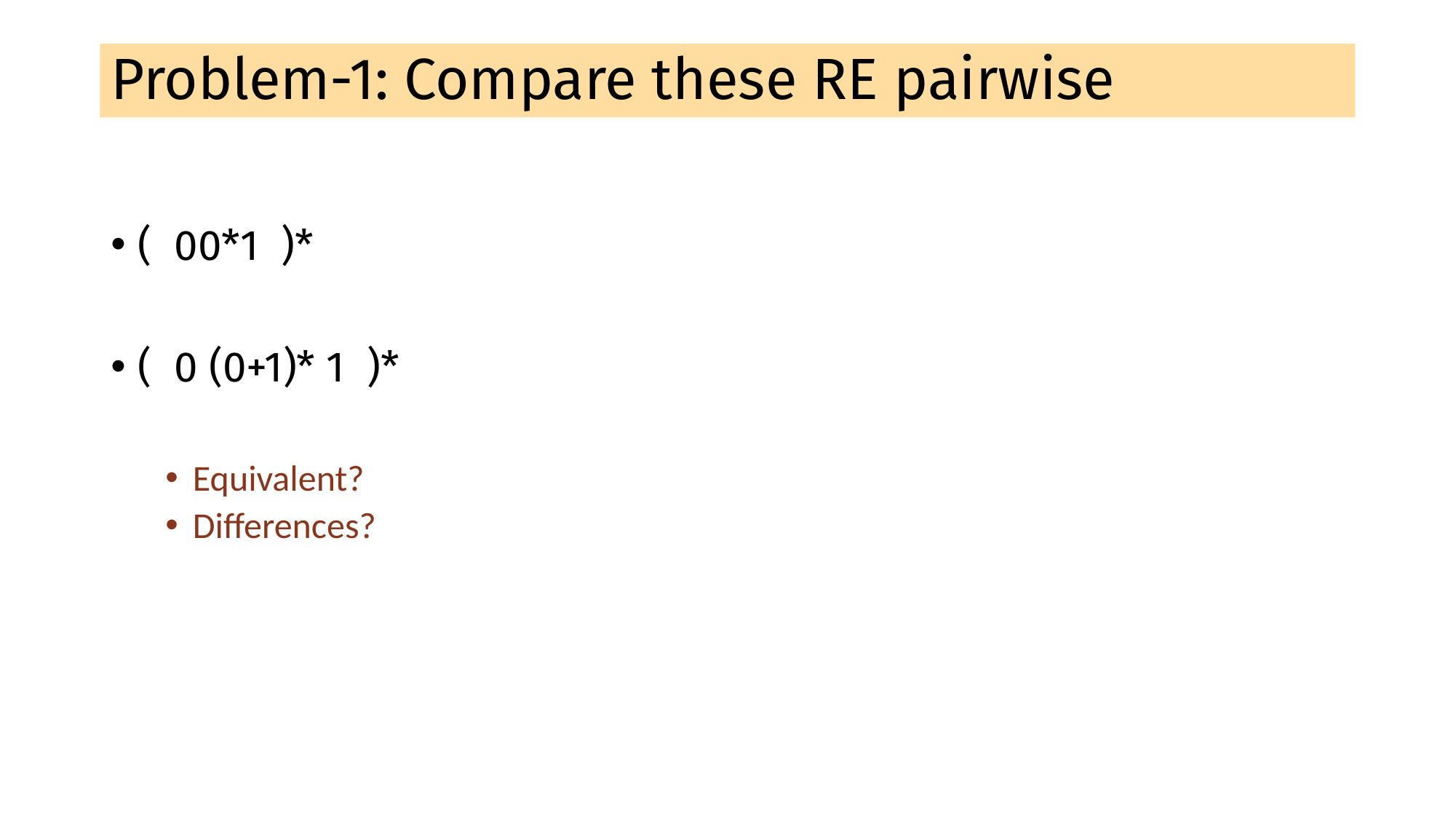

# Problem-1: Compare these RE pairwise
(  00*1  )*

(  0 (0+1)* 1  )*

Equivalent?
Differences?